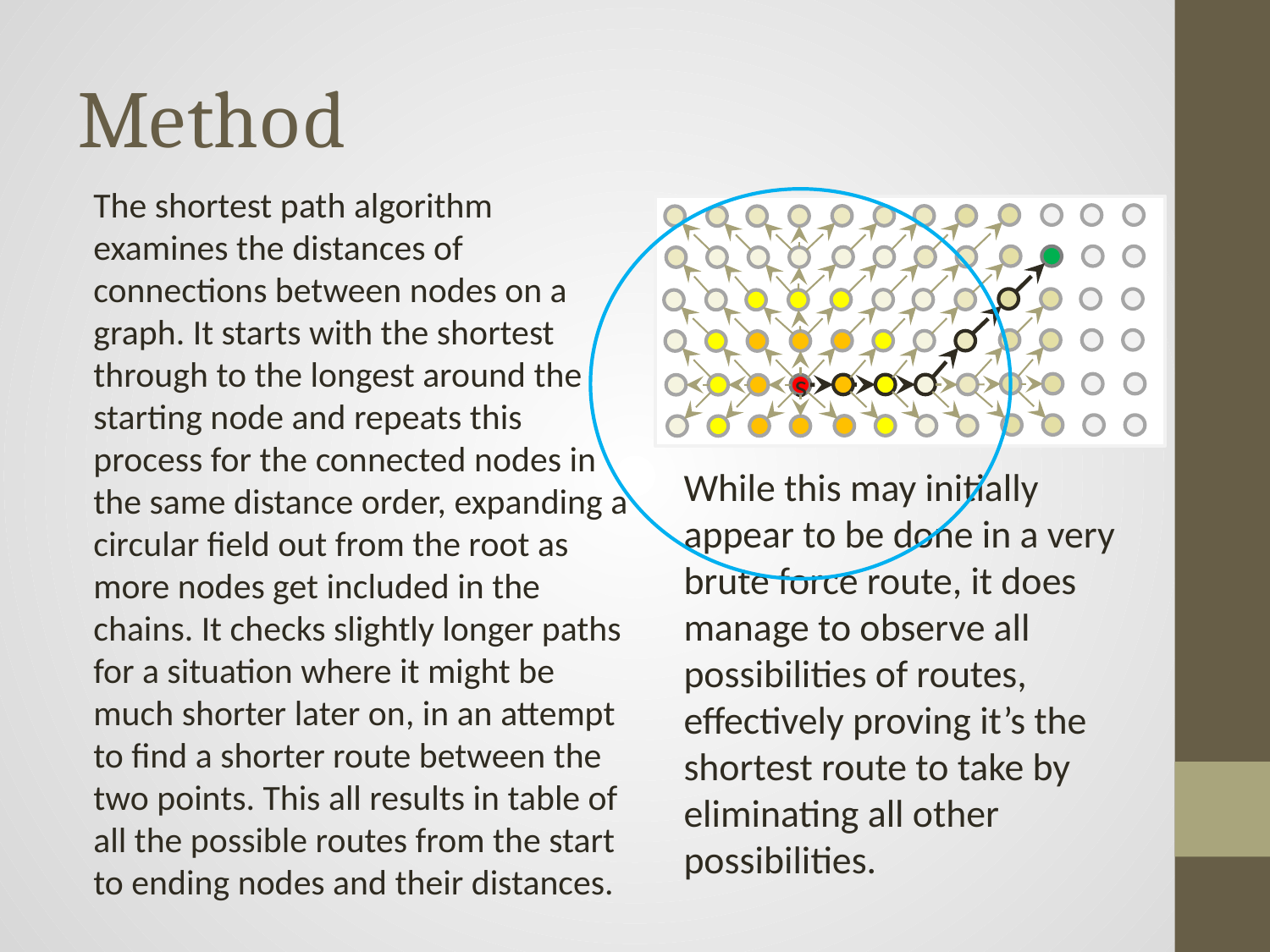

# Method
The shortest path algorithm examines the distances of connections between nodes on a graph. It starts with the shortest through to the longest around the starting node and repeats this process for the connected nodes in the same distance order, expanding a circular field out from the root as more nodes get included in the chains. It checks slightly longer paths for a situation where it might be much shorter later on, in an attempt to find a shorter route between the two points. This all results in table of all the possible routes from the start to ending nodes and their distances.

s

While this may initially appear to be done in a very brute force route, it does manage to observe all possibilities of routes, effectively proving it’s the shortest route to take by eliminating all other possibilities.